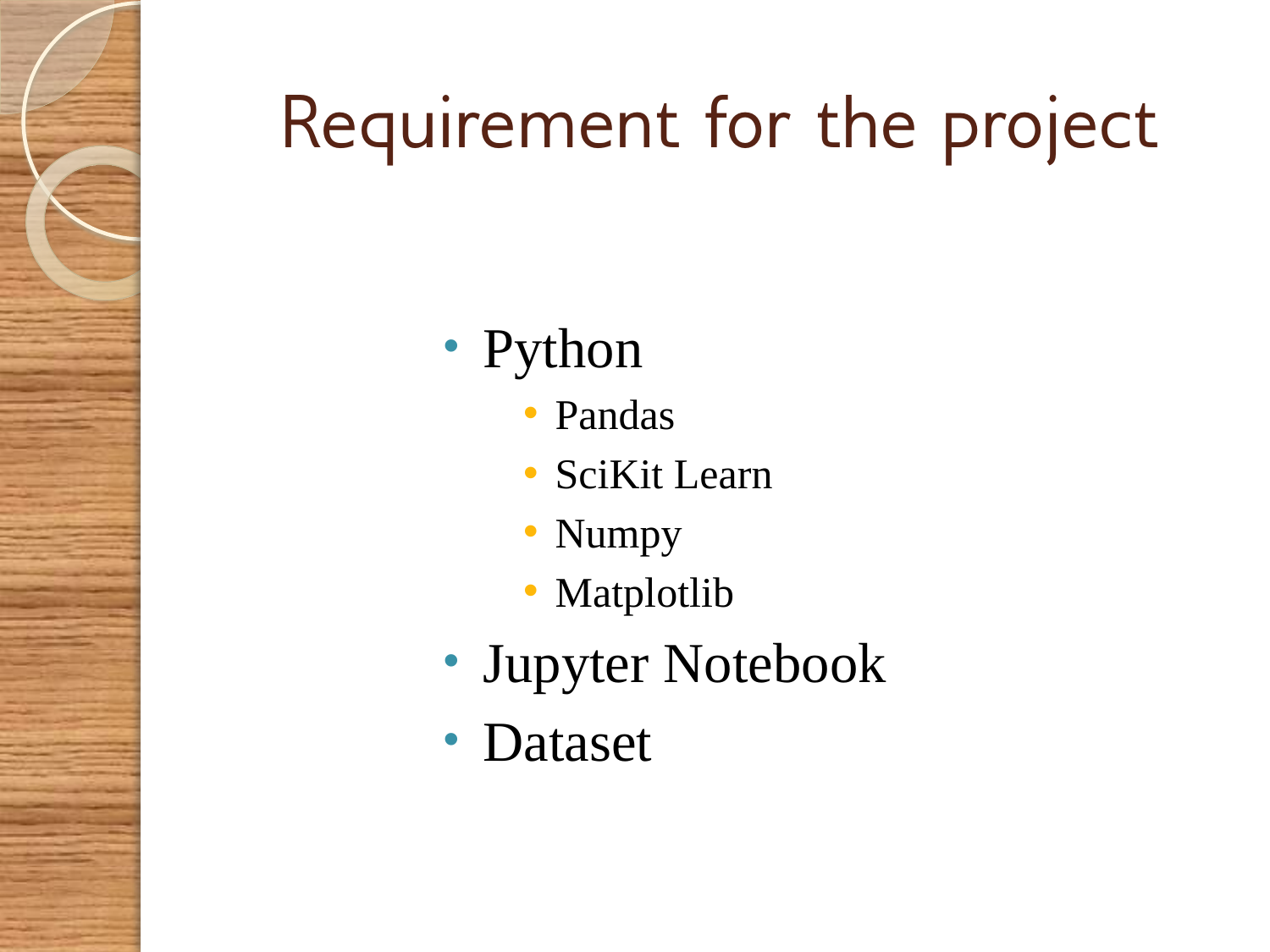

# Requirement for the project
Python
Pandas
SciKit Learn
Numpy
Matplotlib
Jupyter Notebook
Dataset